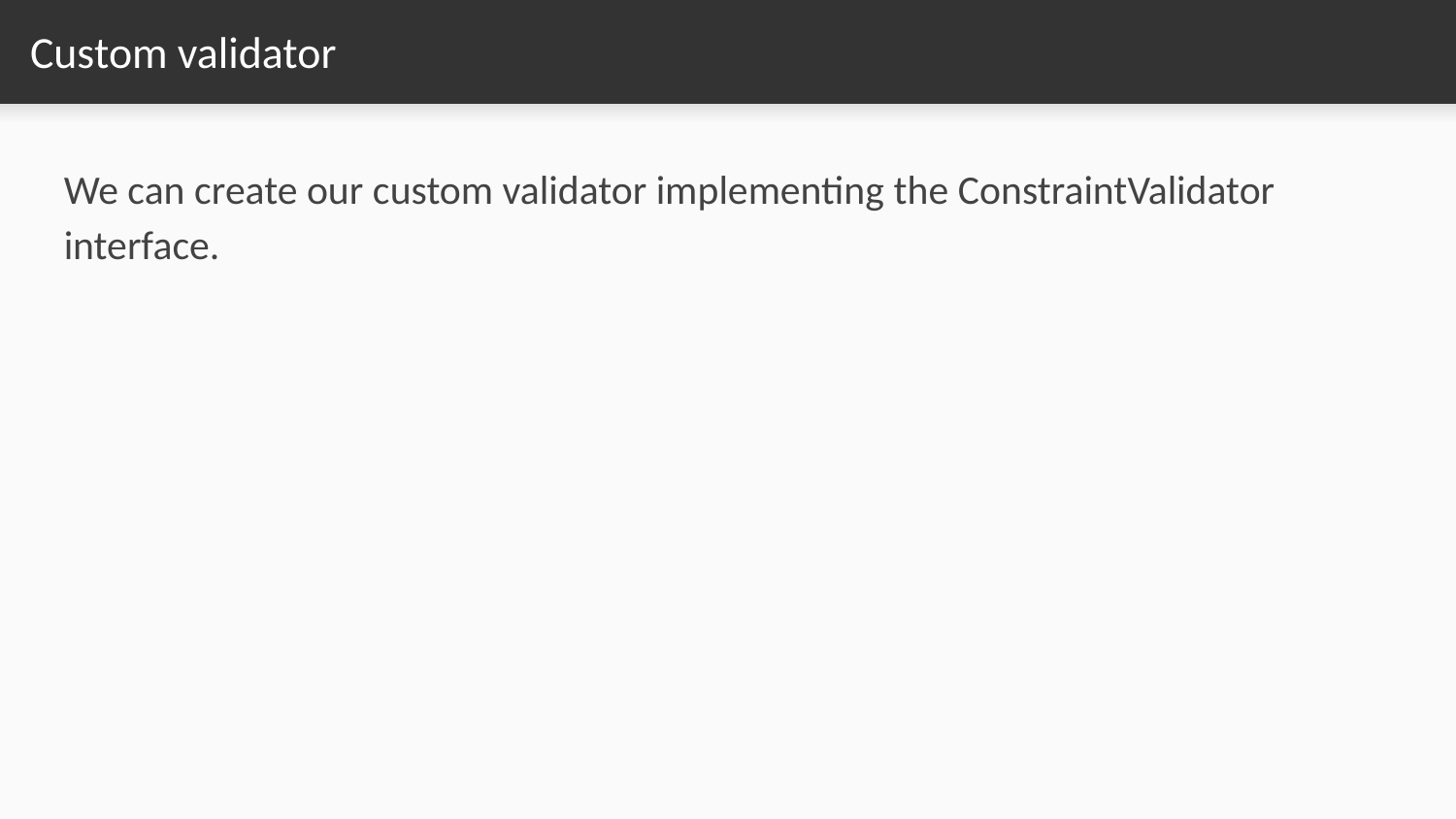

# Custom validator
We can create our custom validator implementing the ConstraintValidator interface.